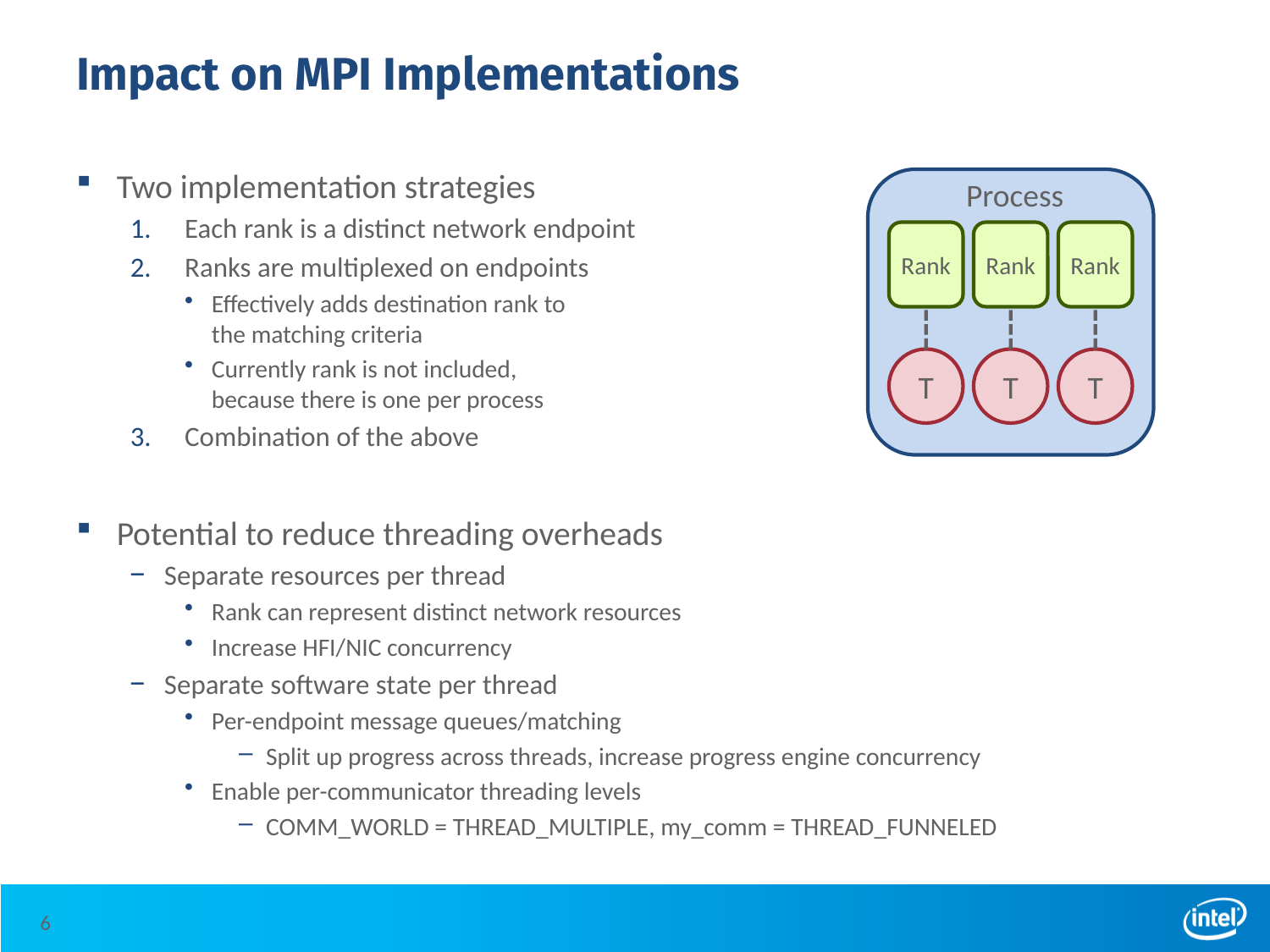

# Impact on MPI Implementations
Two implementation strategies
Each rank is a distinct network endpoint
Ranks are multiplexed on endpoints
Effectively adds destination rank to
the matching criteria
Currently rank is not included,
because there is one per process
Combination of the above

Potential to reduce threading overheads
Separate resources per thread
Rank can represent distinct network resources
Increase HFI/NIC concurrency
Separate software state per thread
Per-endpoint message queues/matching
Split up progress across threads, increase progress engine concurrency
Enable per-communicator threading levels
COMM_WORLD = THREAD_MULTIPLE, my_comm = THREAD_FUNNELED

Process
Rank
Rank
Rank
T
T
T
6